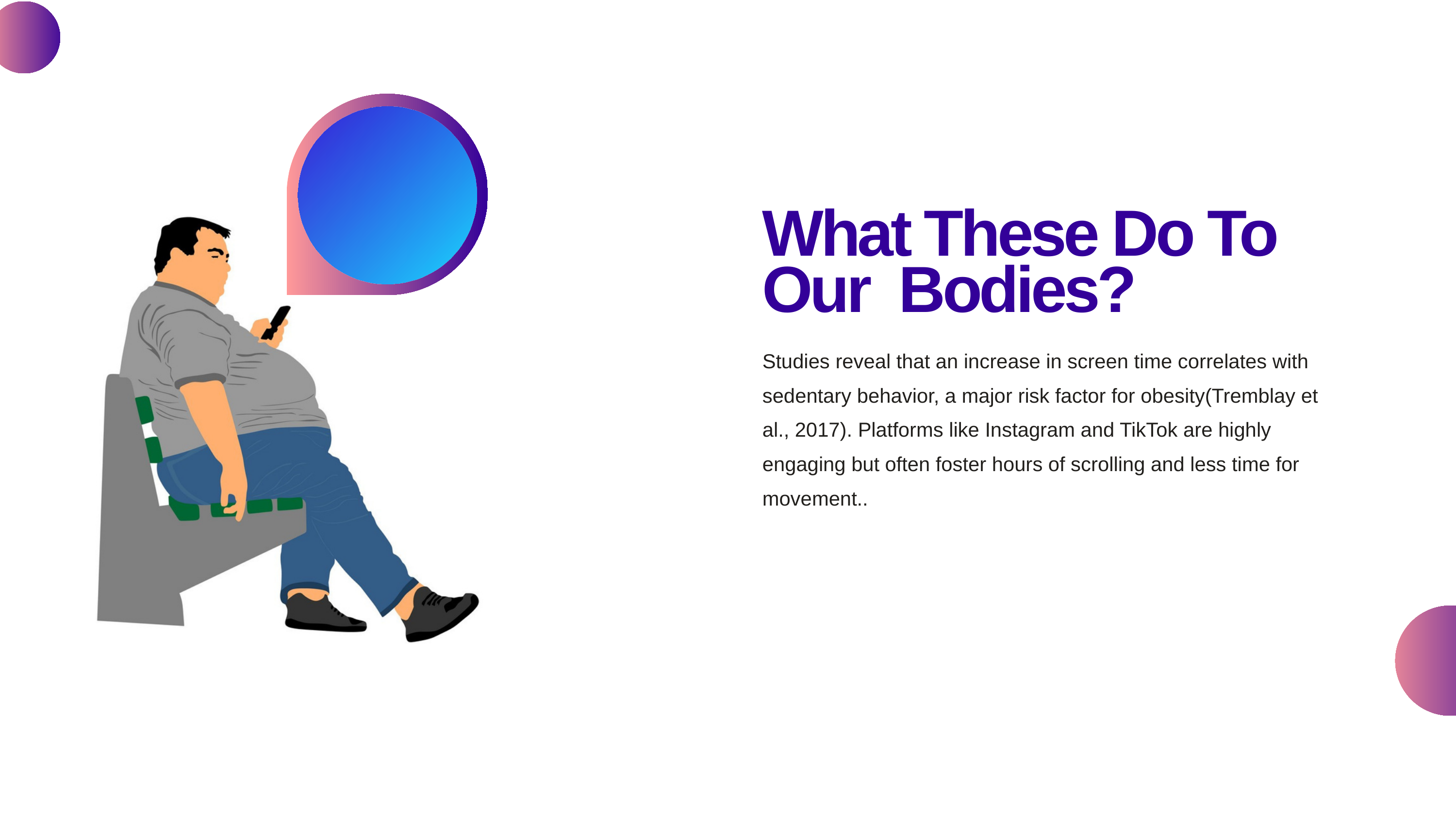

What These Do To Our  Bodies?
Studies reveal that an increase in screen time correlates with sedentary behavior, a major risk factor for obesity(Tremblay et al., 2017). Platforms like Instagram and TikTok are highly engaging but often foster hours of scrolling and less time for movement..